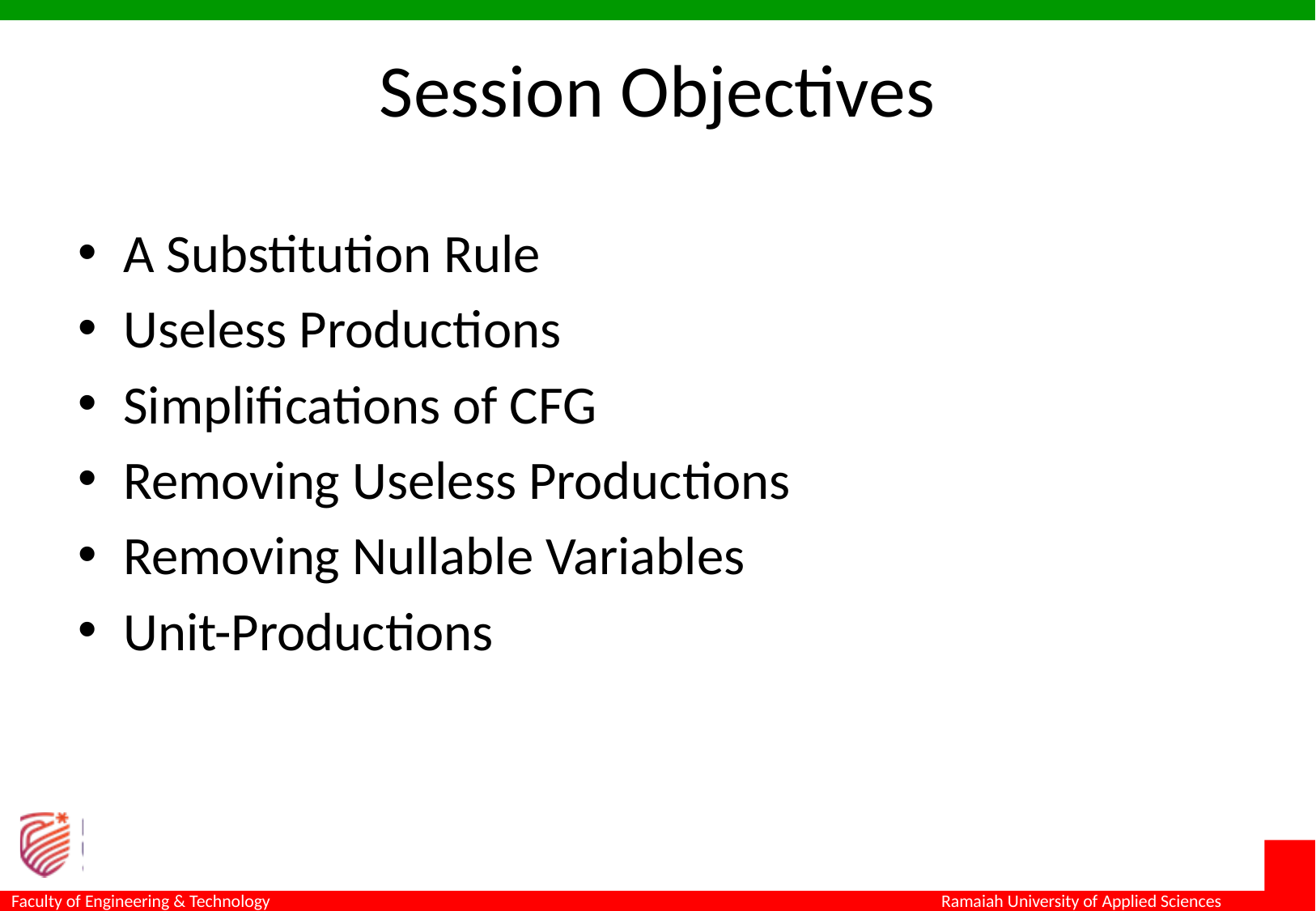

# Session Objectives
A Substitution Rule
Useless Productions
Simplifications of CFG
Removing Useless Productions
Removing Nullable Variables
Unit-Productions